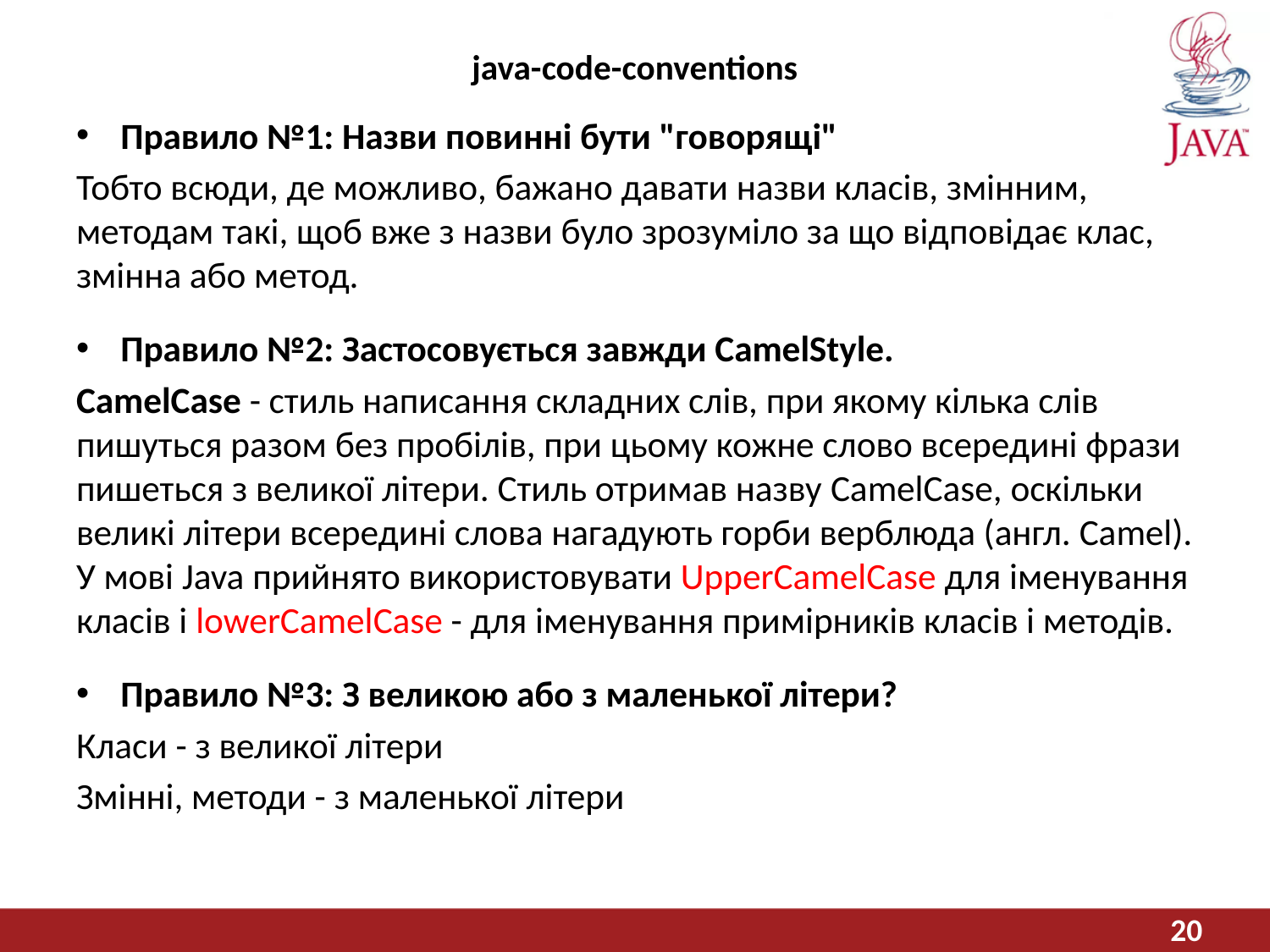

# java-code-conventions
Правило №1: Назви повинні бути "говорящі"
Тобто всюди, де можливо, бажано давати назви класів, змінним, методам такі, щоб вже з назви було зрозуміло за що відповідає клас, змінна або метод.

Правило №2: Застосовується завжди CamelStyle.
CamelCase - стиль написання складних слів, при якому кілька слів пишуться разом без пробілів, при цьому кожне слово всередині фрази пишеться з великої літери. Стиль отримав назву CamelCase, оскільки великі літери всередині слова нагадують горби верблюда (англ. Camel). У мові Java прийнято використовувати UpperCamelCase для іменування класів і lowerCamelCase - для іменування примірників класів і методів.

Правило №3: З великою або з маленької літери?
Класи - з великої літери
Змінні, методи - з маленької літери